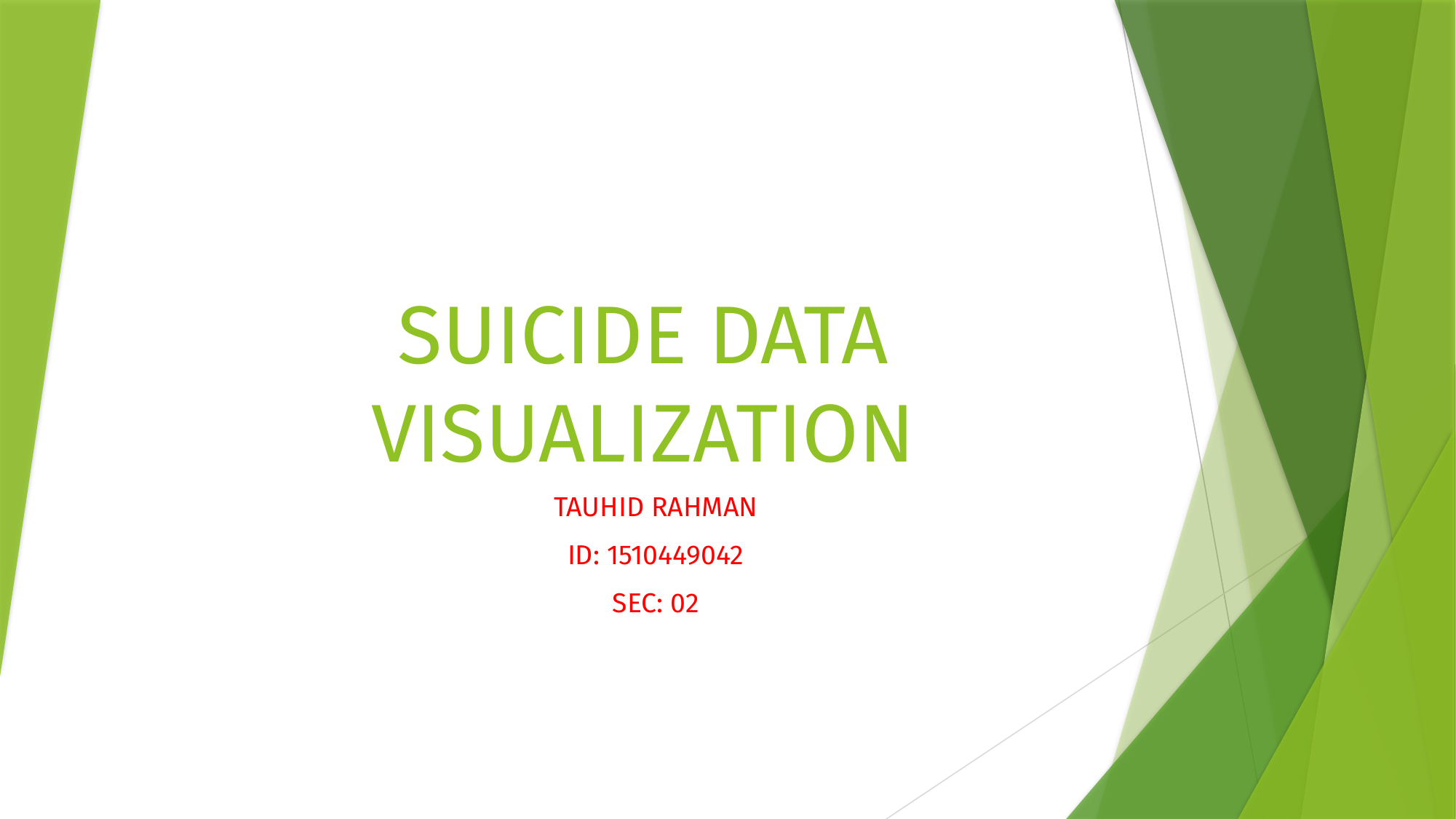

# SUICIDE DATA VISUALIZATION
TAUHID RAHMAN
ID: 1510449042
SEC: 02